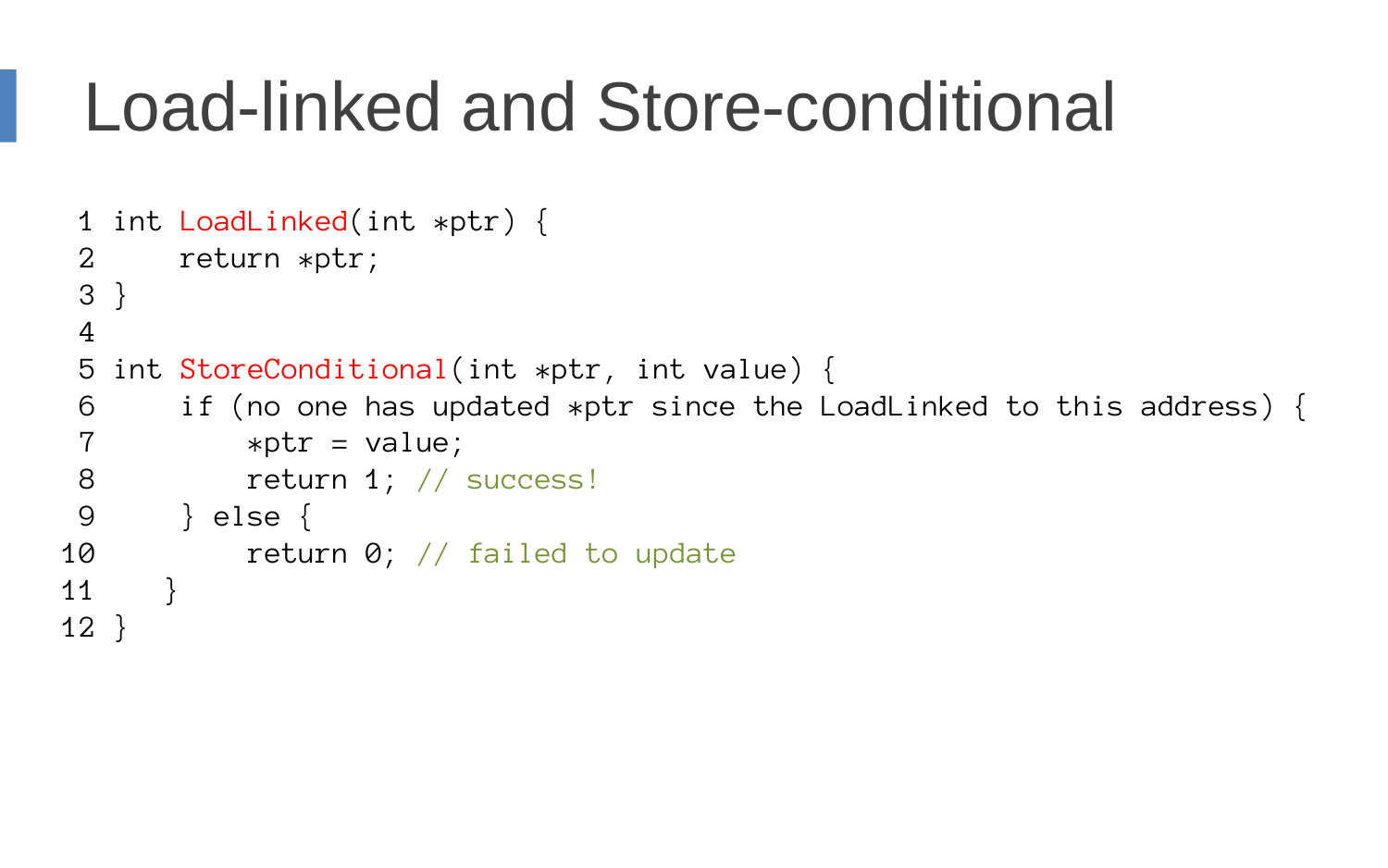

# Load-linked and Store-conditional
 1 int LoadLinked(int *ptr) {
 2     return *ptr;
 3 }
 4
 5 int StoreConditional(int *ptr, int value) {
 6     if (no one has updated *ptr since the LoadLinked to this address) {
 7         *ptr = value;
 8         return 1; // success!
 9     } else {
10         return 0; // failed to update
11    }
12 }